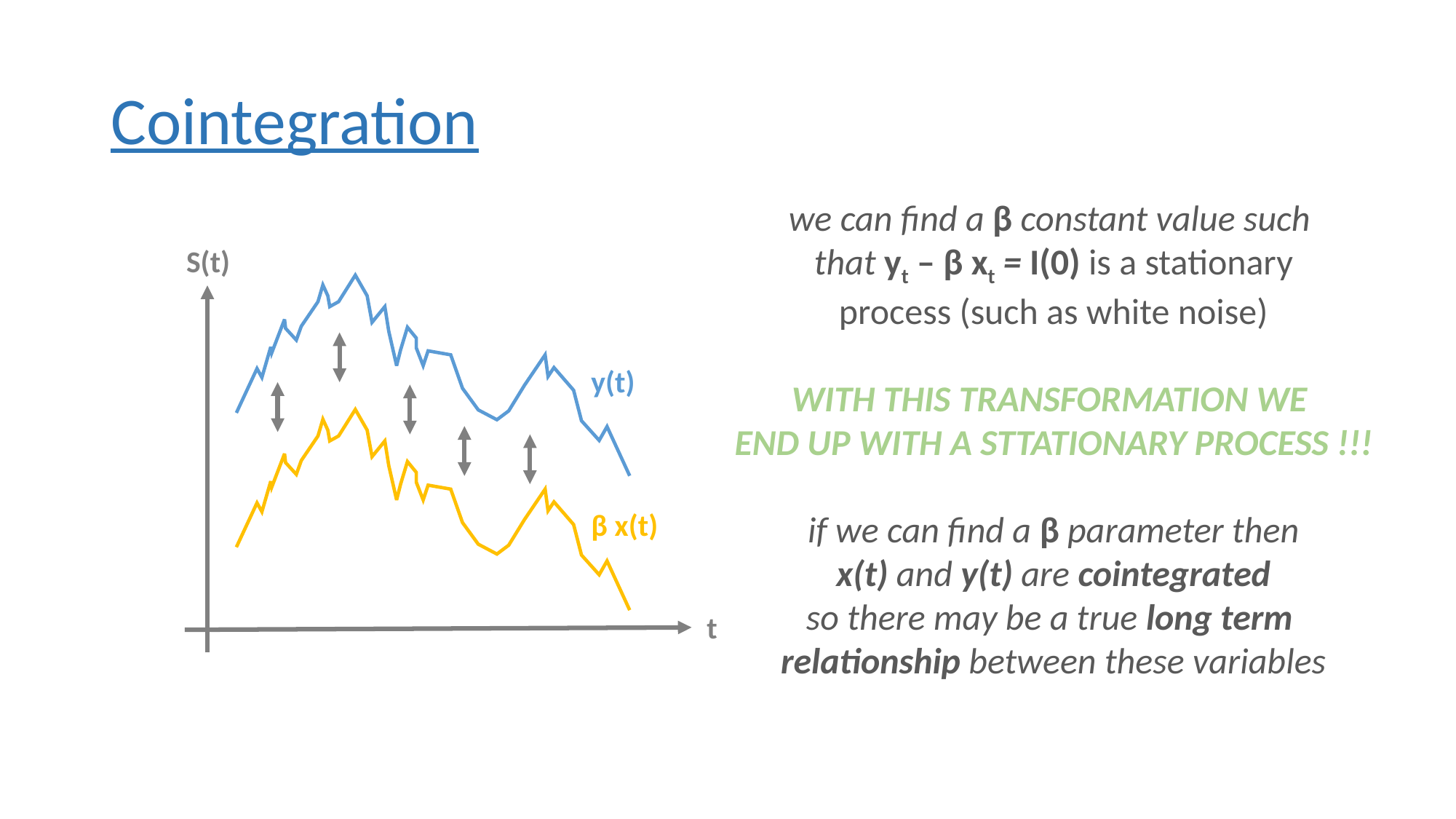

# Cointegration
we can find a β constant value such
that yt – β xt = I(0) is a stationary
process (such as white noise)

WITH THIS TRANSFORMATION WE
END UP WITH A STTATIONARY PROCESS !!!

if we can find a β parameter then
x(t) and y(t) are cointegrated
so there may be a true long term
relationship between these variables

S(t)

y(t)

β x(t)
t